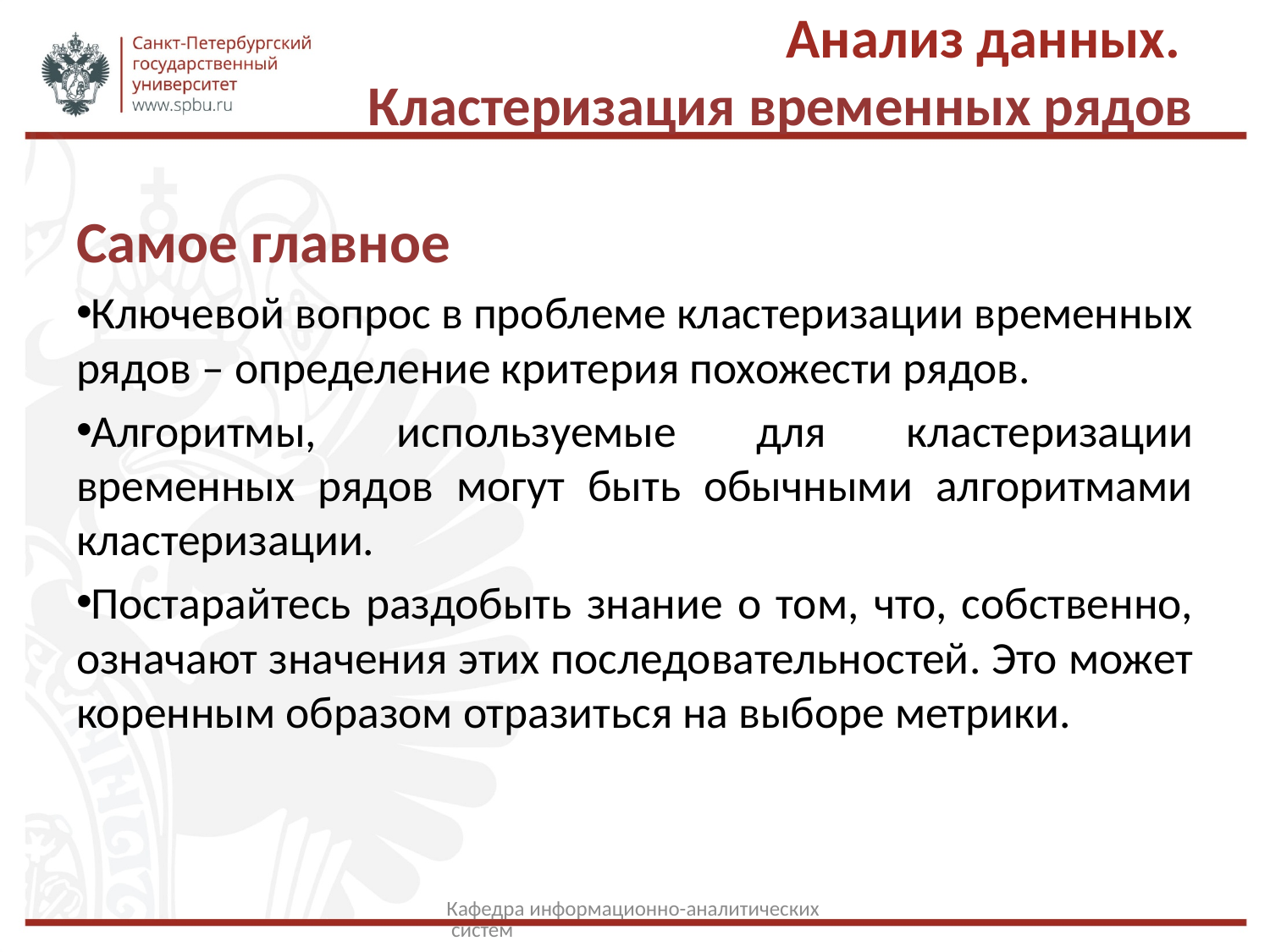

# Анализ данных. Кластеризация временных рядов
Самое главное
Ключевой вопрос в проблеме кластеризации временных рядов – определение критерия похожести рядов.
Алгоритмы, используемые для кластеризации временных рядов могут быть обычными алгоритмами кластеризации.
Постарайтесь раздобыть знание о том, что, собственно, означают значения этих последовательностей. Это может коренным образом отразиться на выборе метрики.
Кафедра информационно-аналитических систем